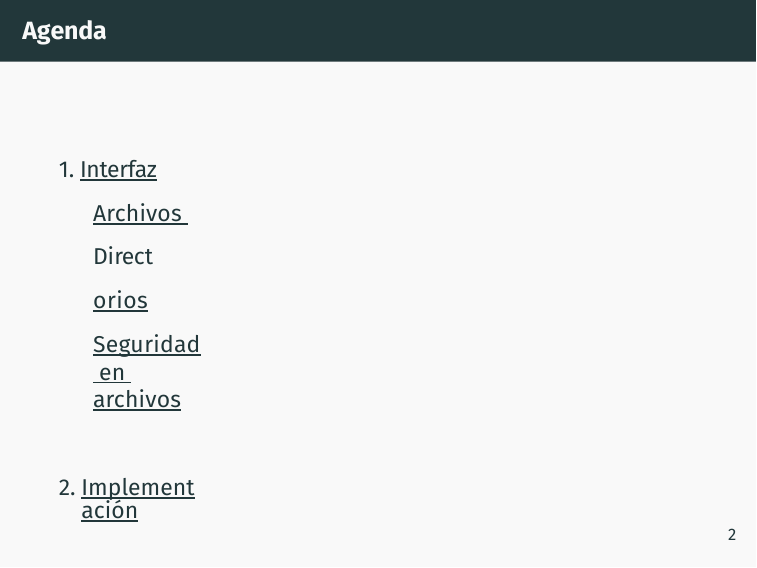

Agenda
Interfaz
Archivos  Directorios
Seguridad en archivos

Implementación
2